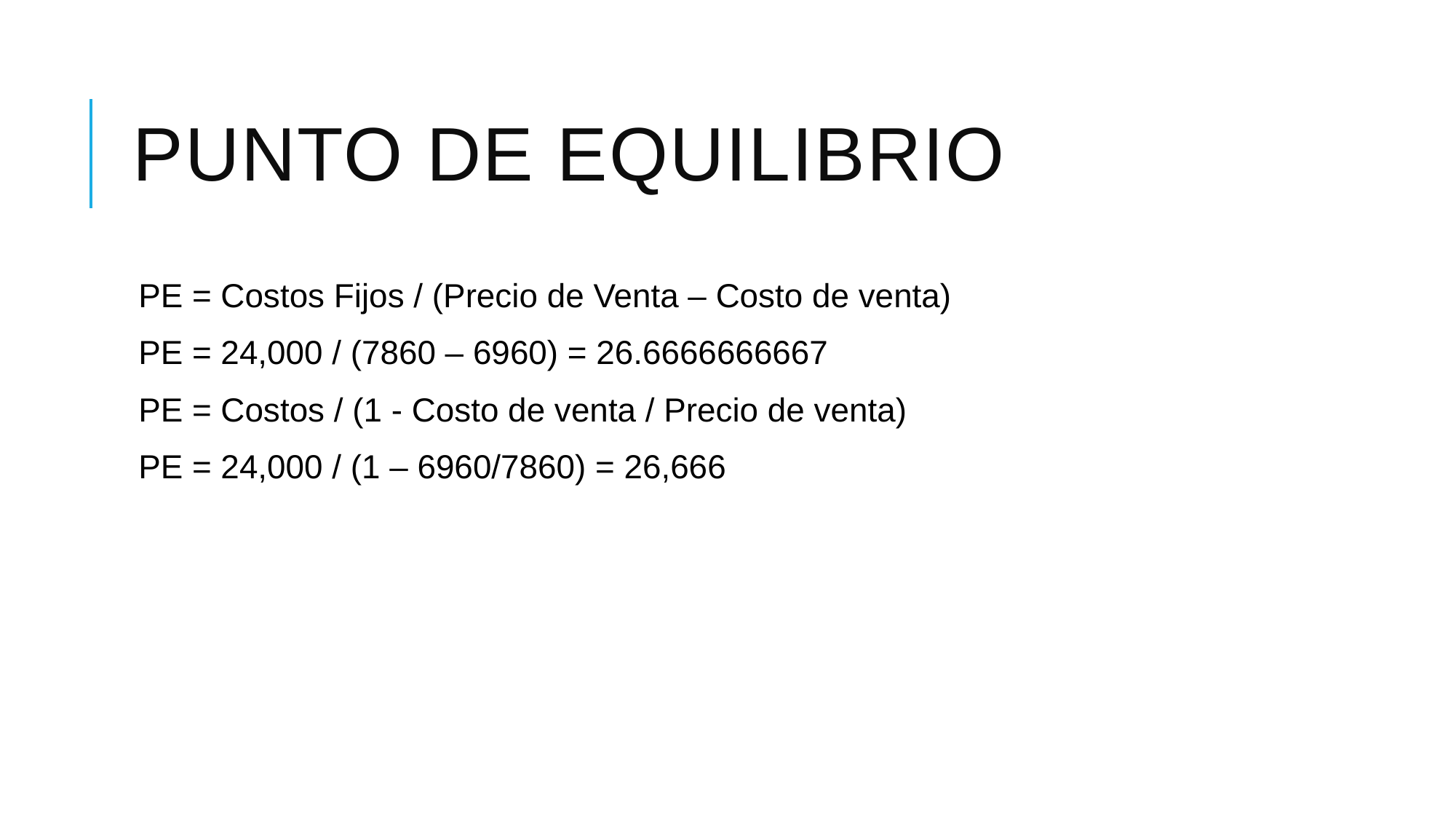

# PUNTO DE EQUILIBRIO
PE = Costos Fijos / (Precio de Venta – Costo de venta)
PE = 24,000 / (7860 – 6960) = 26.6666666667
PE = Costos / (1 - Costo de venta / Precio de venta)
PE = 24,000 / (1 – 6960/7860) = 26,666